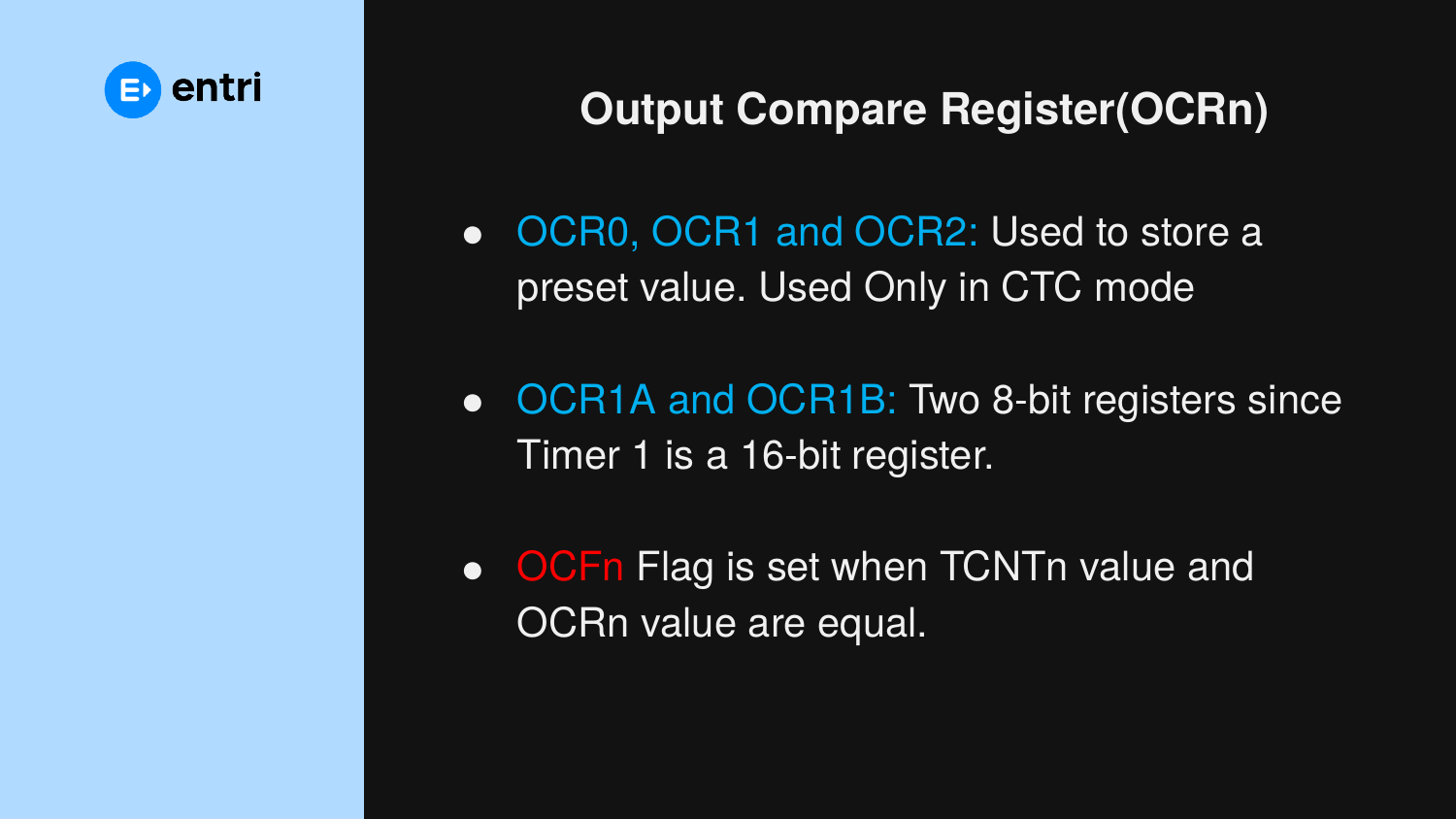

# Output Compare Register(OCRn)

OCR0, OCR1 and OCR2: Used to store a preset value. Used Only in CTC mode

OCR1A and OCR1B: Two 8-bit registers since Timer 1 is a 16-bit register.

OCFn Flag is set when TCNTn value and OCRn value are equal.